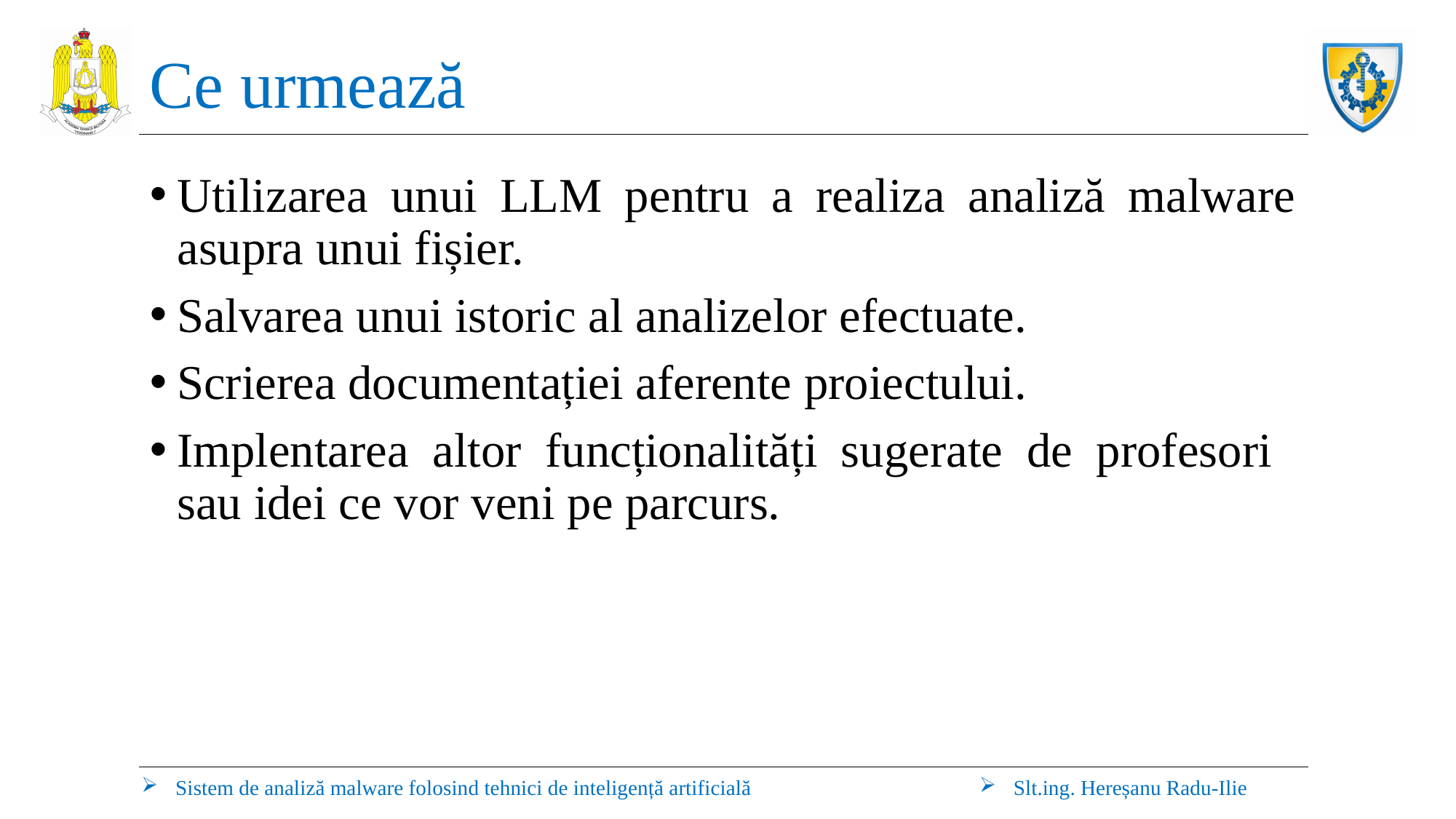

# Ce urmează
Utilizarea unui LLM pentru a realiza analiză malware asupra unui fișier.
Salvarea unui istoric al analizelor efectuate.
Scrierea documentației aferente proiectului.
Implentarea altor funcționalități sugerate de profesori  sau idei ce vor veni pe parcurs.